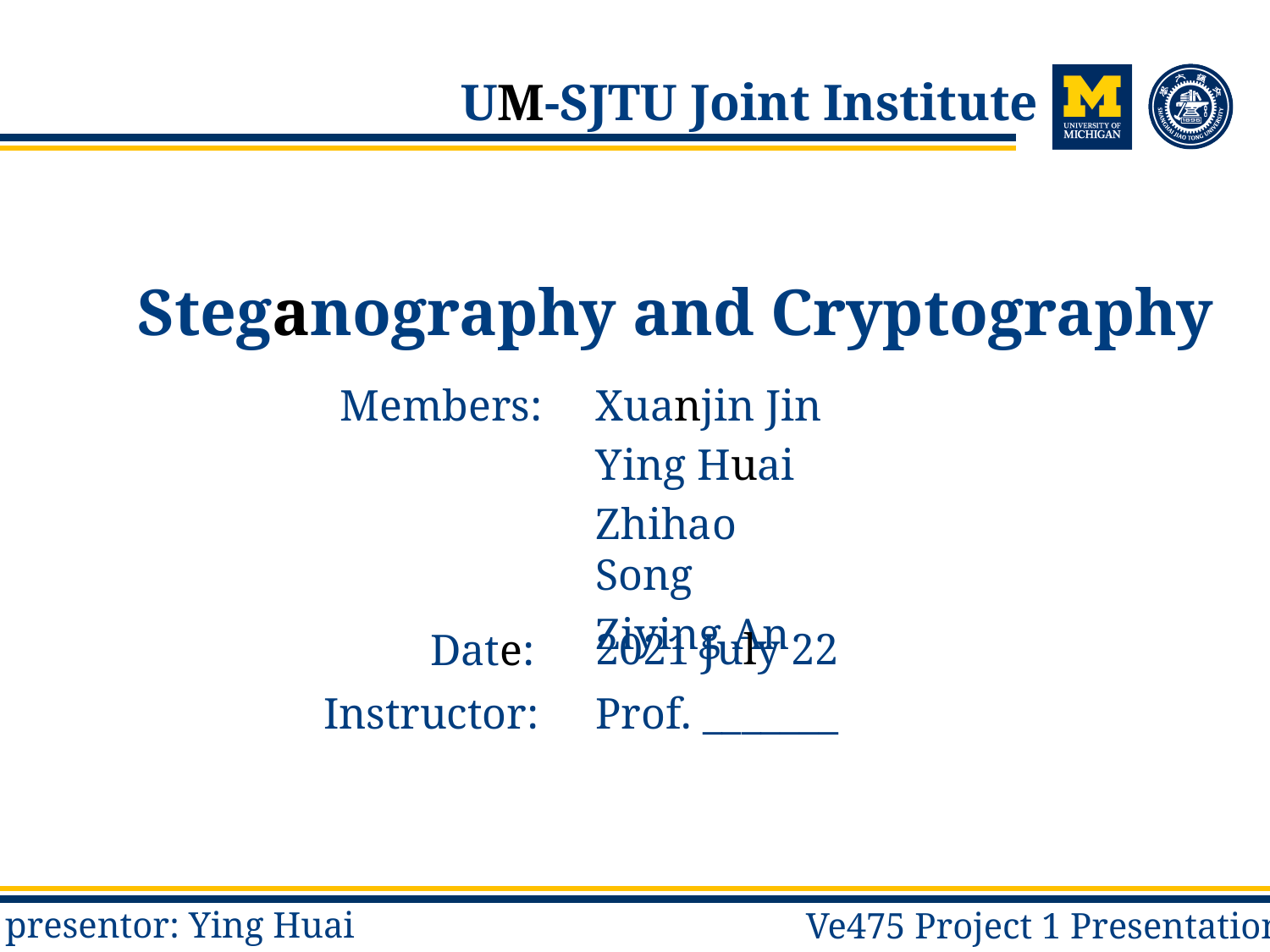

# UM-SJTU Joint Institute
Steganography and Cryptography
Members:
Xuanjin Jin
Ying Huai
Zhihao Song
Ziying An
2021 July 22
Date:
Prof. _______
Instructor:
presentor: Ying Huai
Ve475 Project 1 Presentation